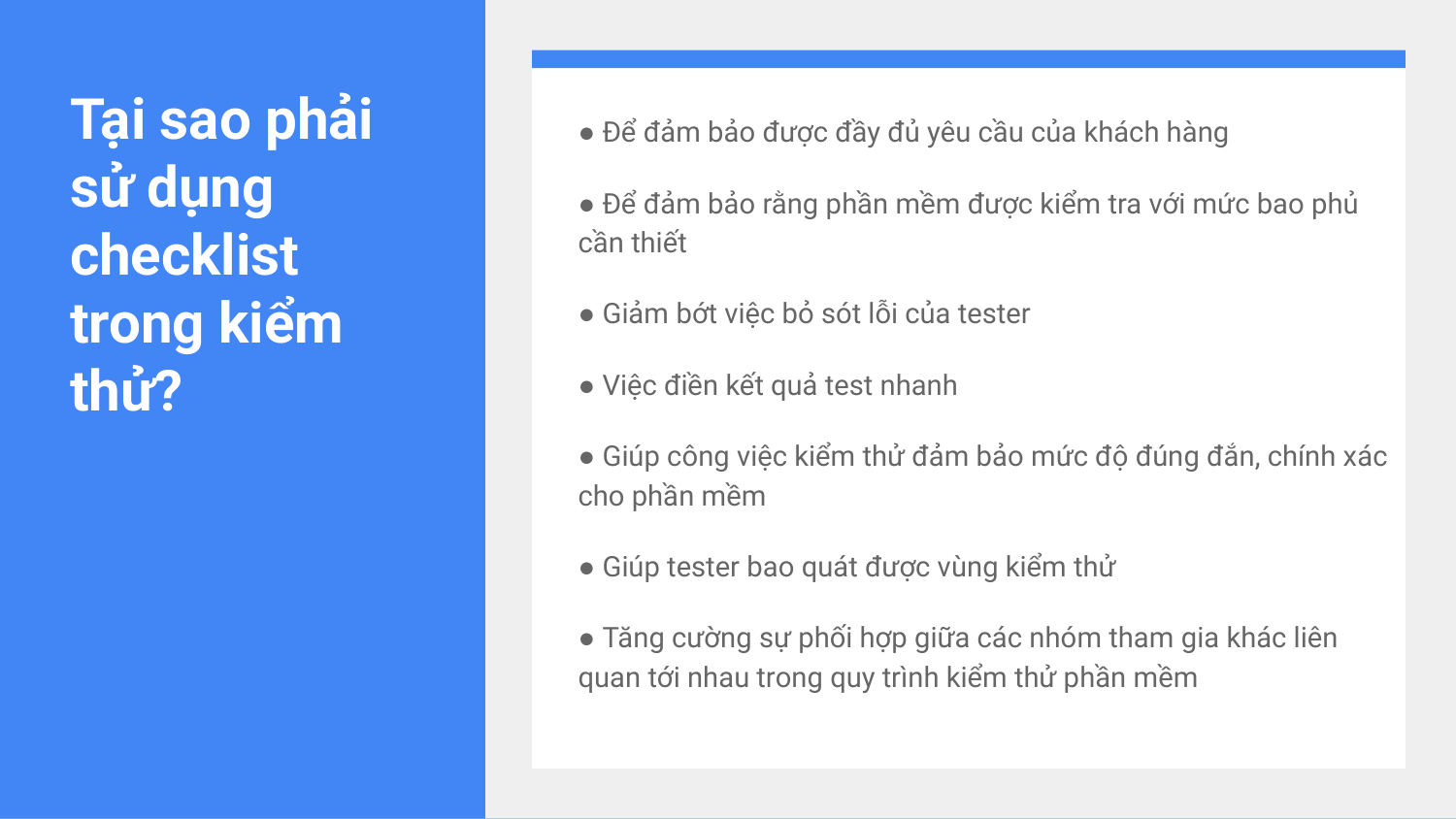

# Tại sao phải sử dụng checklist trong kiểm thử?
● Để đảm bảo được đầy đủ yêu cầu của khách hàng
● Để đảm bảo rằng phần mềm được kiểm tra với mức bao phủ cần thiết
● Giảm bớt việc bỏ sót lỗi của tester
● Việc điền kết quả test nhanh
● Giúp công việc kiểm thử đảm bảo mức độ đúng đắn, chính xác cho phần mềm
● Giúp tester bao quát được vùng kiểm thử
● Tăng cường sự phối hợp giữa các nhóm tham gia khác liên quan tới nhau trong quy trình kiểm thử phần mềm